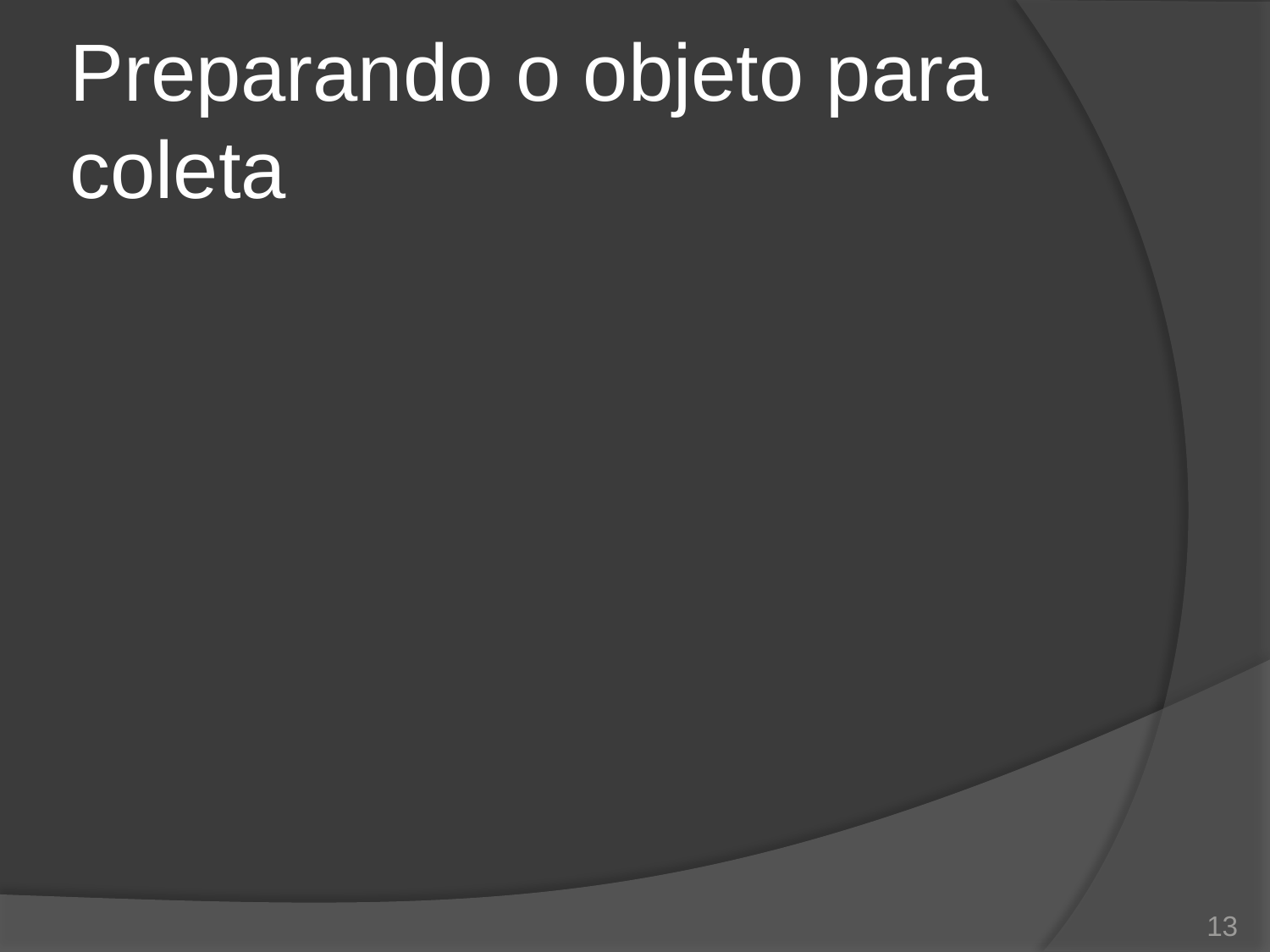

# Preparando o objeto para coleta

13